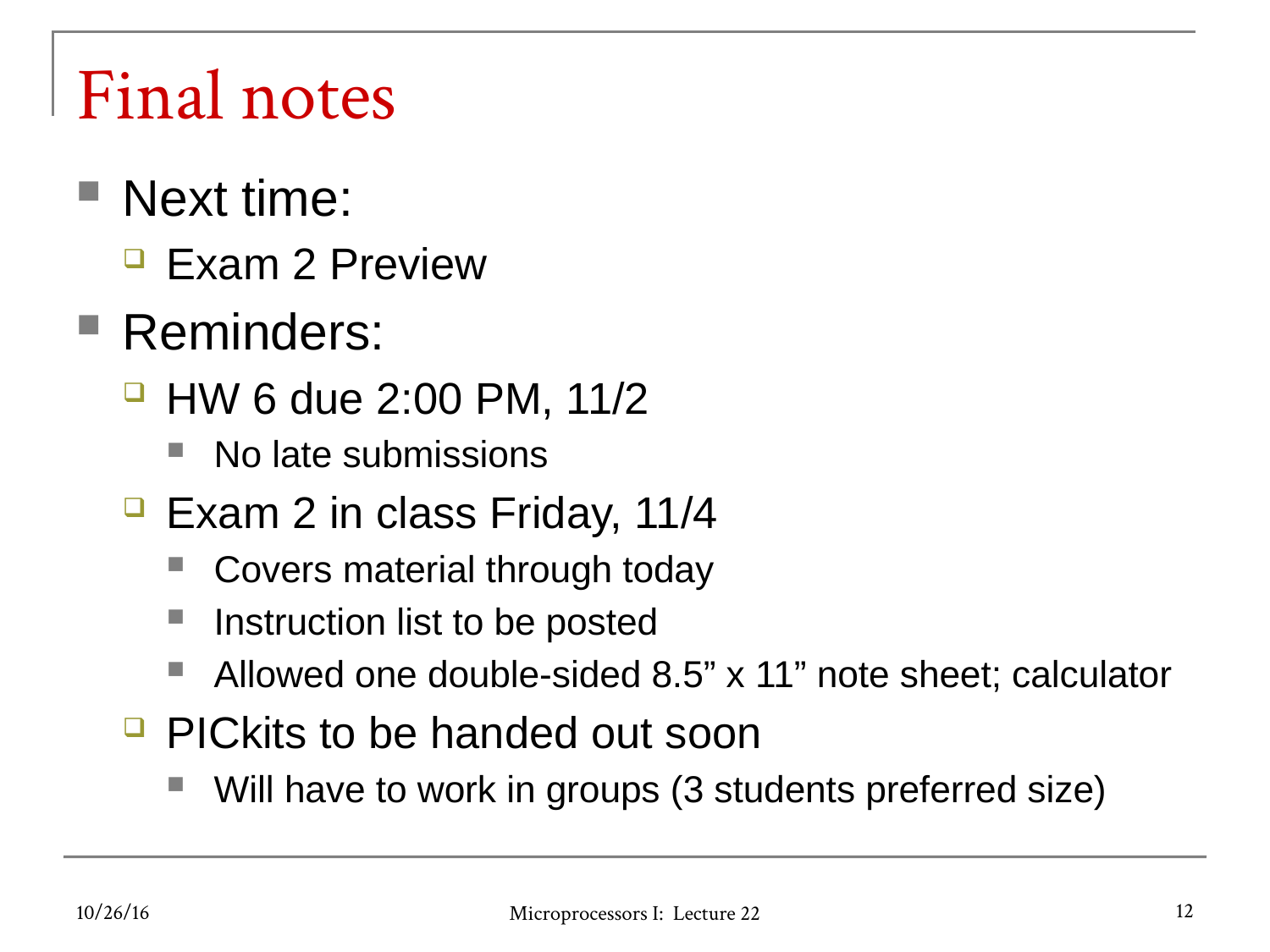

# Final notes
Next time:
Exam 2 Preview
Reminders:
HW 6 due 2:00 PM, 11/2
No late submissions
Exam 2 in class Friday, 11/4
Covers material through today
Instruction list to be posted
Allowed one double-sided 8.5” x 11” note sheet; calculator
PICkits to be handed out soon
Will have to work in groups (3 students preferred size)
10/26/16
12
Microprocessors I:  Lecture 22